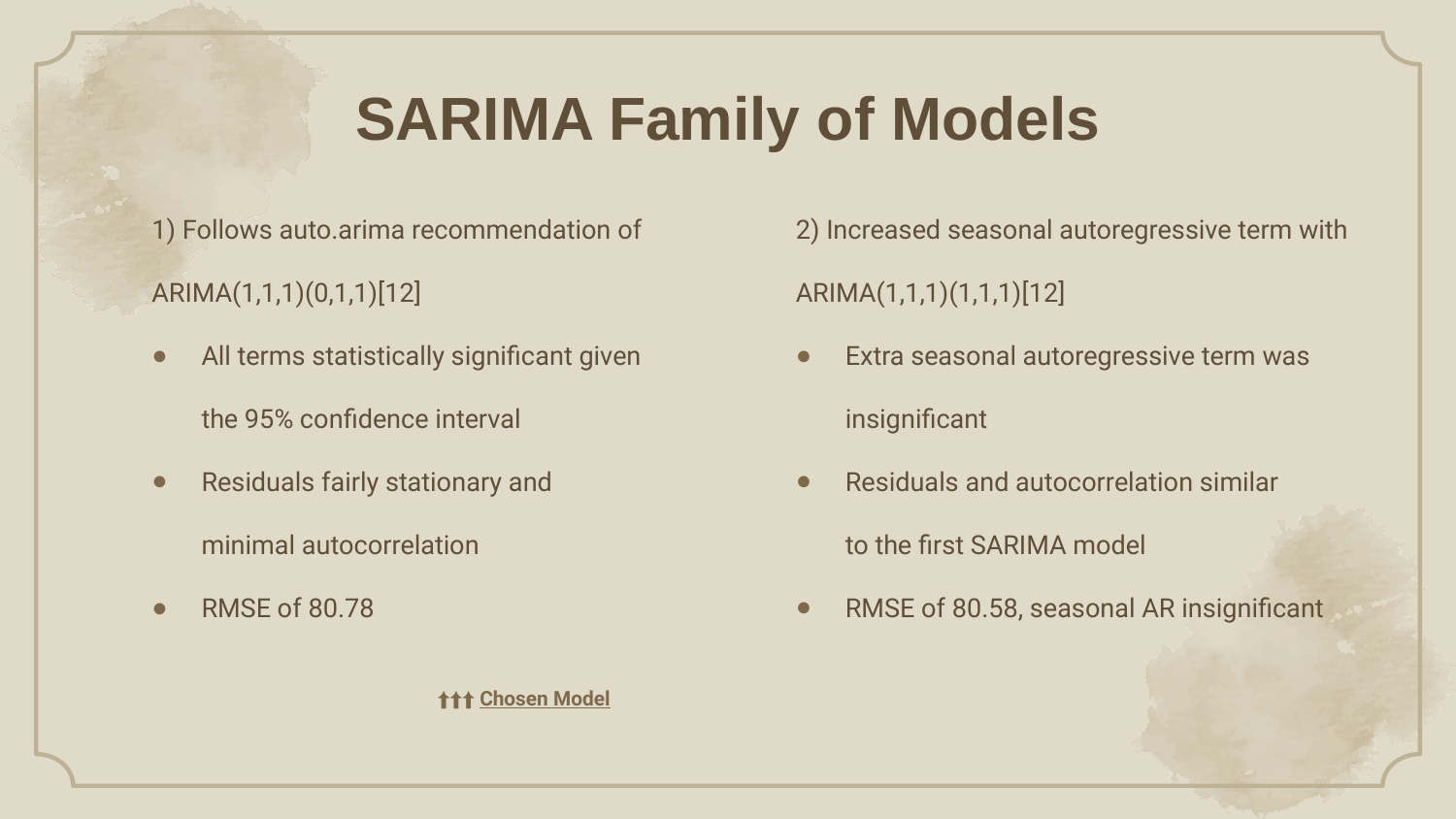

# SARIMA Family of Models

2) Increased seasonal autoregressive term with ARIMA(1,1,1)(1,1,1)[12]
Extra seasonal autoregressive term was insignificant
Residuals and autocorrelation similar to the first SARIMA model
RMSE of 80.58, seasonal AR insignificant

1) Follows auto.arima recommendation of ARIMA(1,1,1)(0,1,1)[12]
All terms statistically significant given the 95% confidence interval
Residuals fairly stationary and minimal autocorrelation
RMSE of 80.78
⬆⬆⬆ Chosen Model